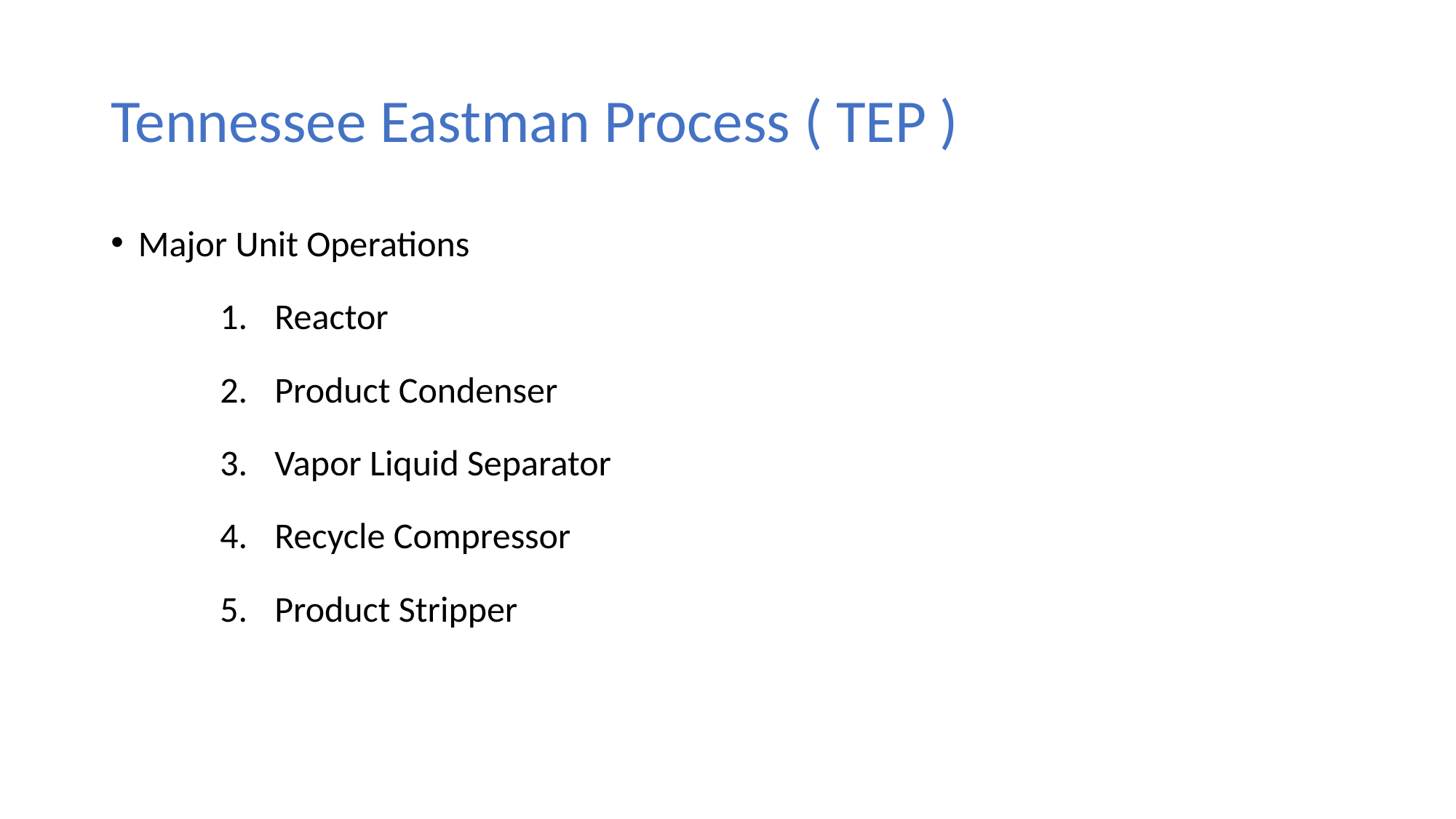

# Tennessee Eastman Process ( TEP )
Major Unit Operations
Reactor
Product Condenser
Vapor Liquid Separator
Recycle Compressor
Product Stripper